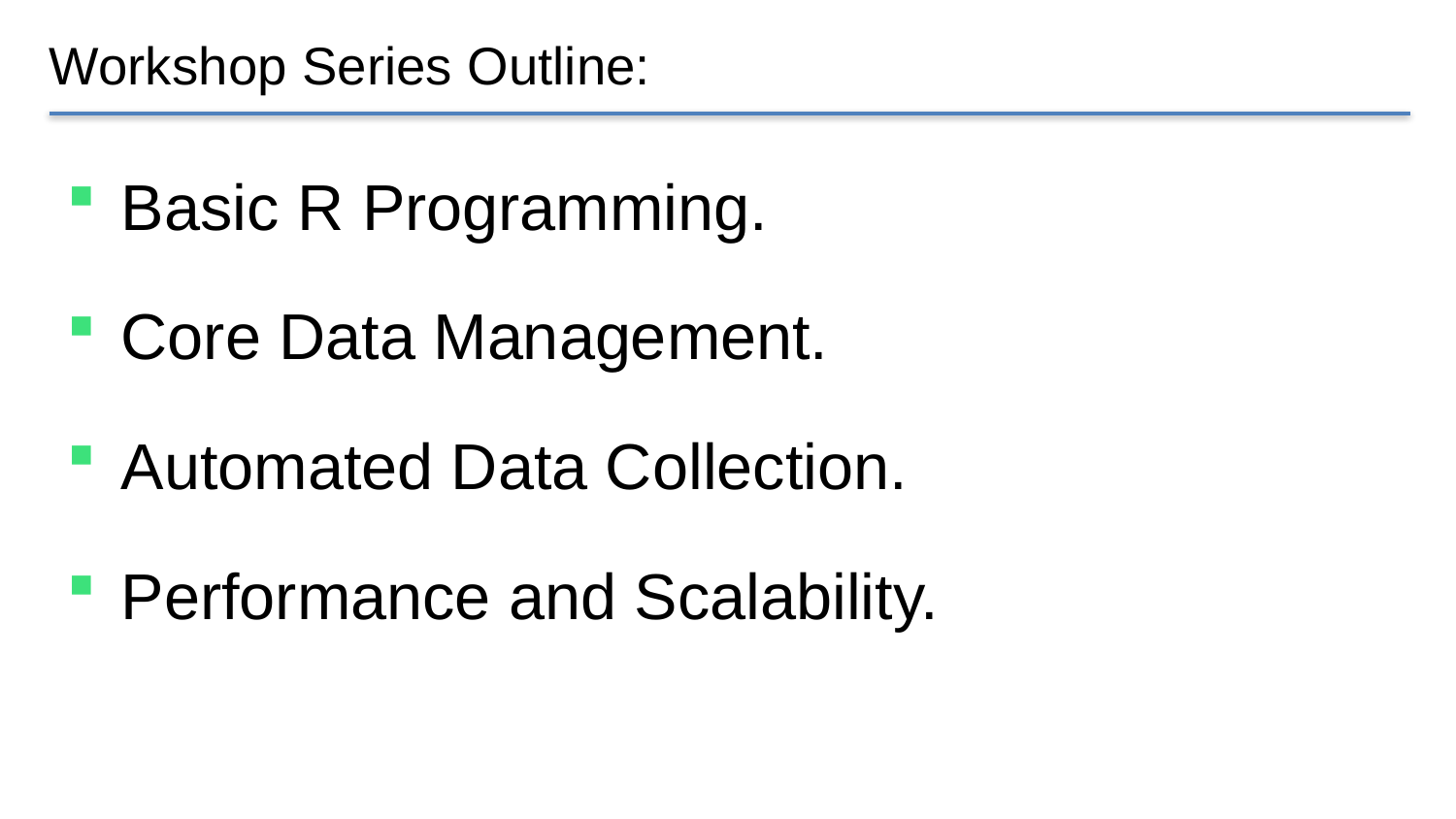

# Workshop Series Outline:
Basic R Programming.
Core Data Management.
Automated Data Collection.
Performance and Scalability.